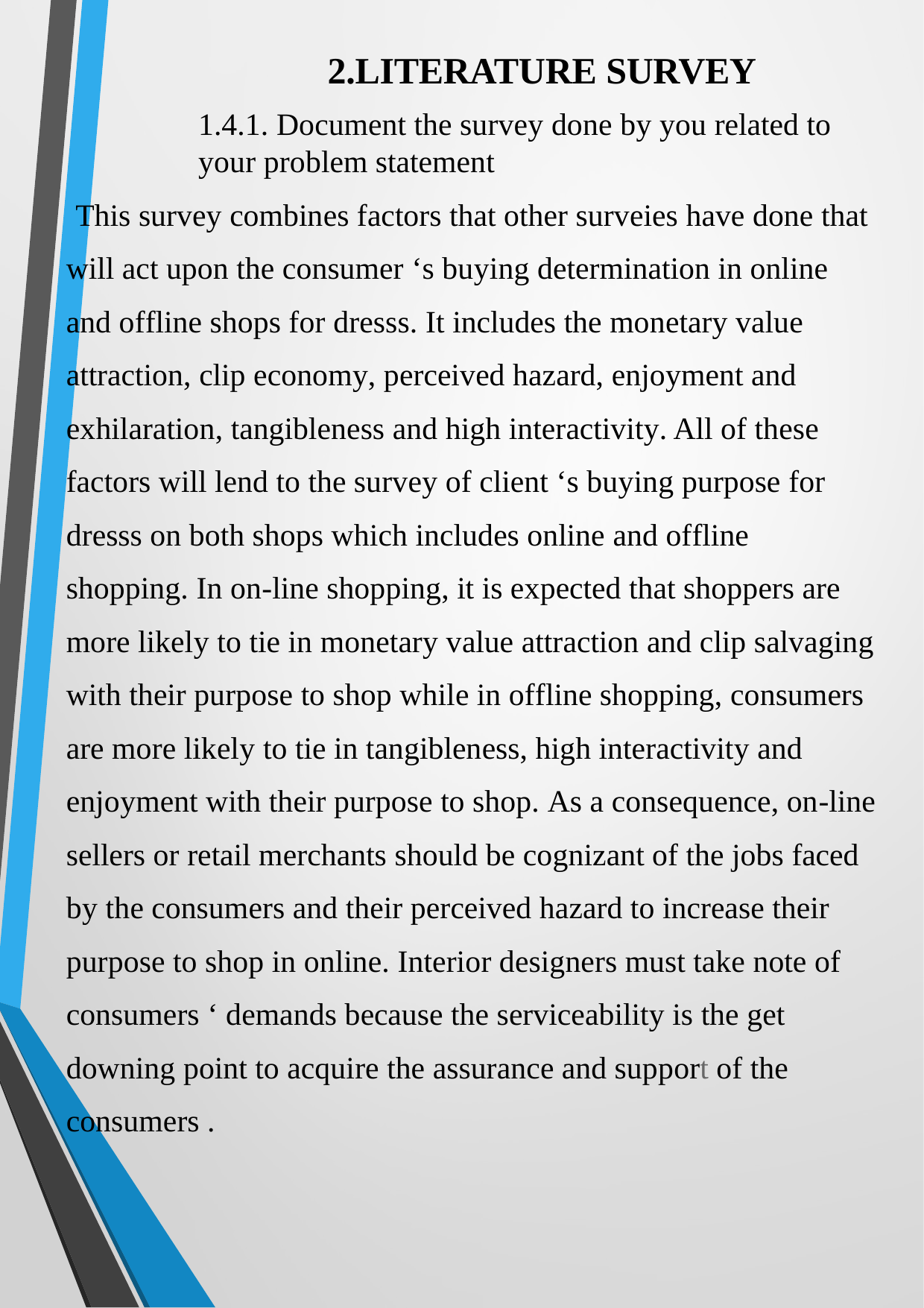

2.LITERATURE SURVEY
1.4.1. Document the survey done by you related to your problem statement
This survey combines factors that other surveies have done that will act upon the consumer ‘s buying determination in online and offline shops for dresss. It includes the monetary value attraction, clip economy, perceived hazard, enjoyment and exhilaration, tangibleness and high interactivity. All of these factors will lend to the survey of client ‘s buying purpose for dresss on both shops which includes online and offline shopping. In on-line shopping, it is expected that shoppers are more likely to tie in monetary value attraction and clip salvaging with their purpose to shop while in offline shopping, consumers are more likely to tie in tangibleness, high interactivity and enjoyment with their purpose to shop. As a consequence, on-line sellers or retail merchants should be cognizant of the jobs faced by the consumers and their perceived hazard to increase their purpose to shop in online. Interior designers must take note of consumers ‘ demands because the serviceability is the get downing point to acquire the assurance and support of the consumers .